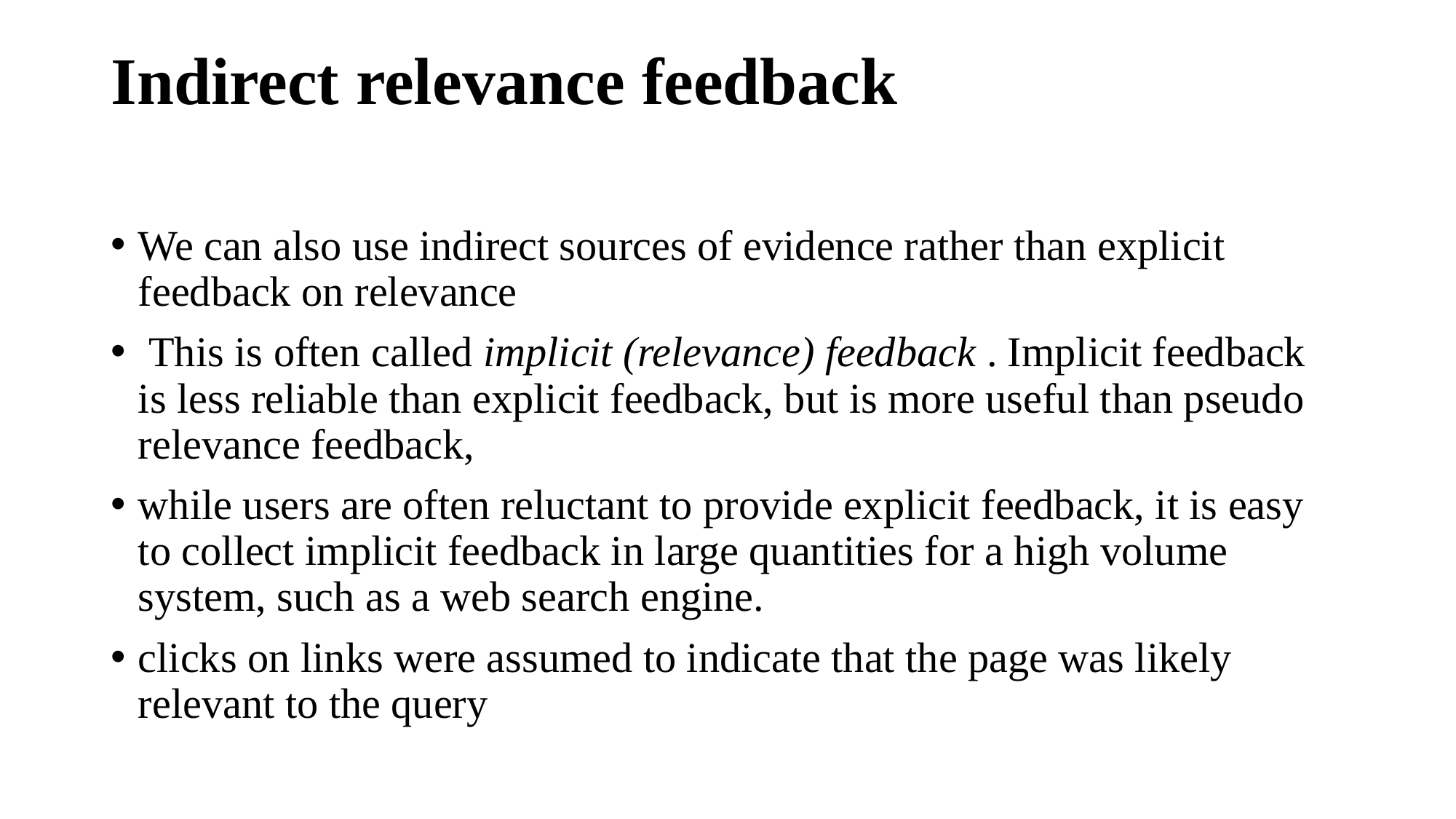

# Indirect relevance feedback
We can also use indirect sources of evidence rather than explicit feedback on relevance
 This is often called implicit (relevance) feedback . Implicit feedback is less reliable than explicit feedback, but is more useful than pseudo relevance feedback,
while users are often reluctant to provide explicit feedback, it is easy to collect implicit feedback in large quantities for a high volume system, such as a web search engine.
clicks on links were assumed to indicate that the page was likely relevant to the query